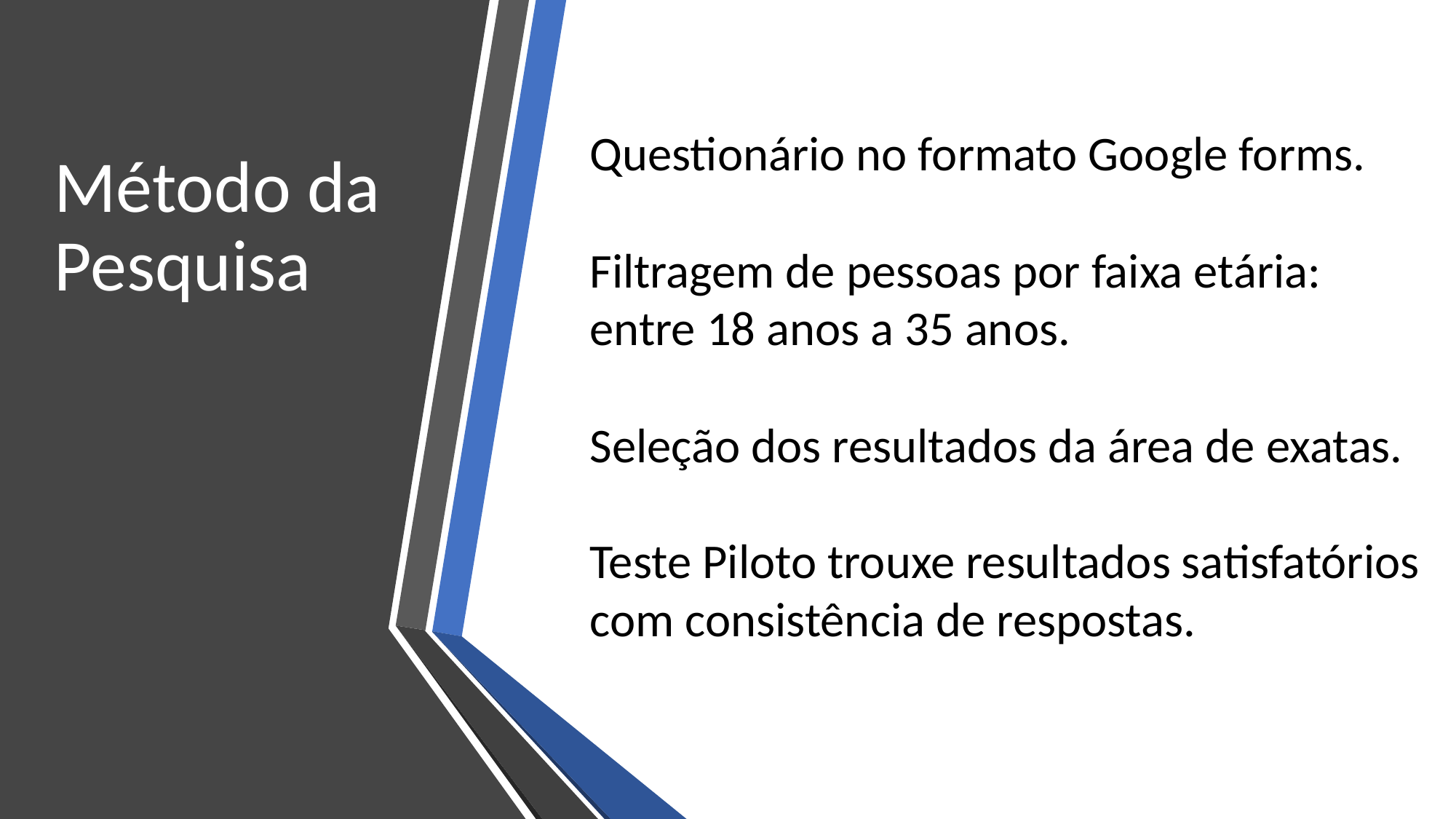

Método da Pesquisa
Questionário no formato Google forms.

Filtragem de pessoas por faixa etária: entre 18 anos a 35 anos.

Seleção dos resultados da área de exatas.

Teste Piloto trouxe resultados satisfatórios com consistência de respostas.